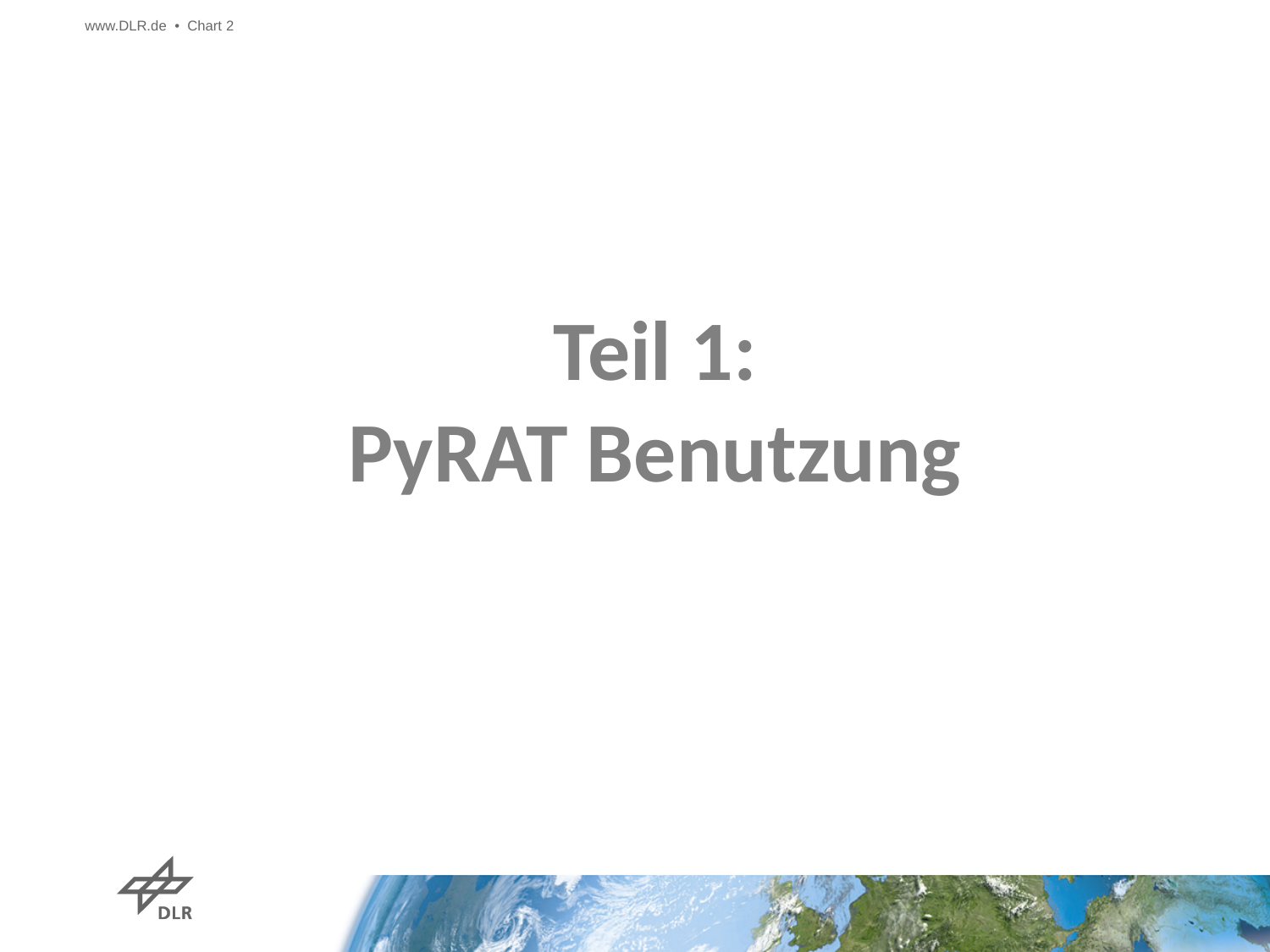

www.DLR.de  •  Chart 2
# Teil 1: PyRAT Benutzung